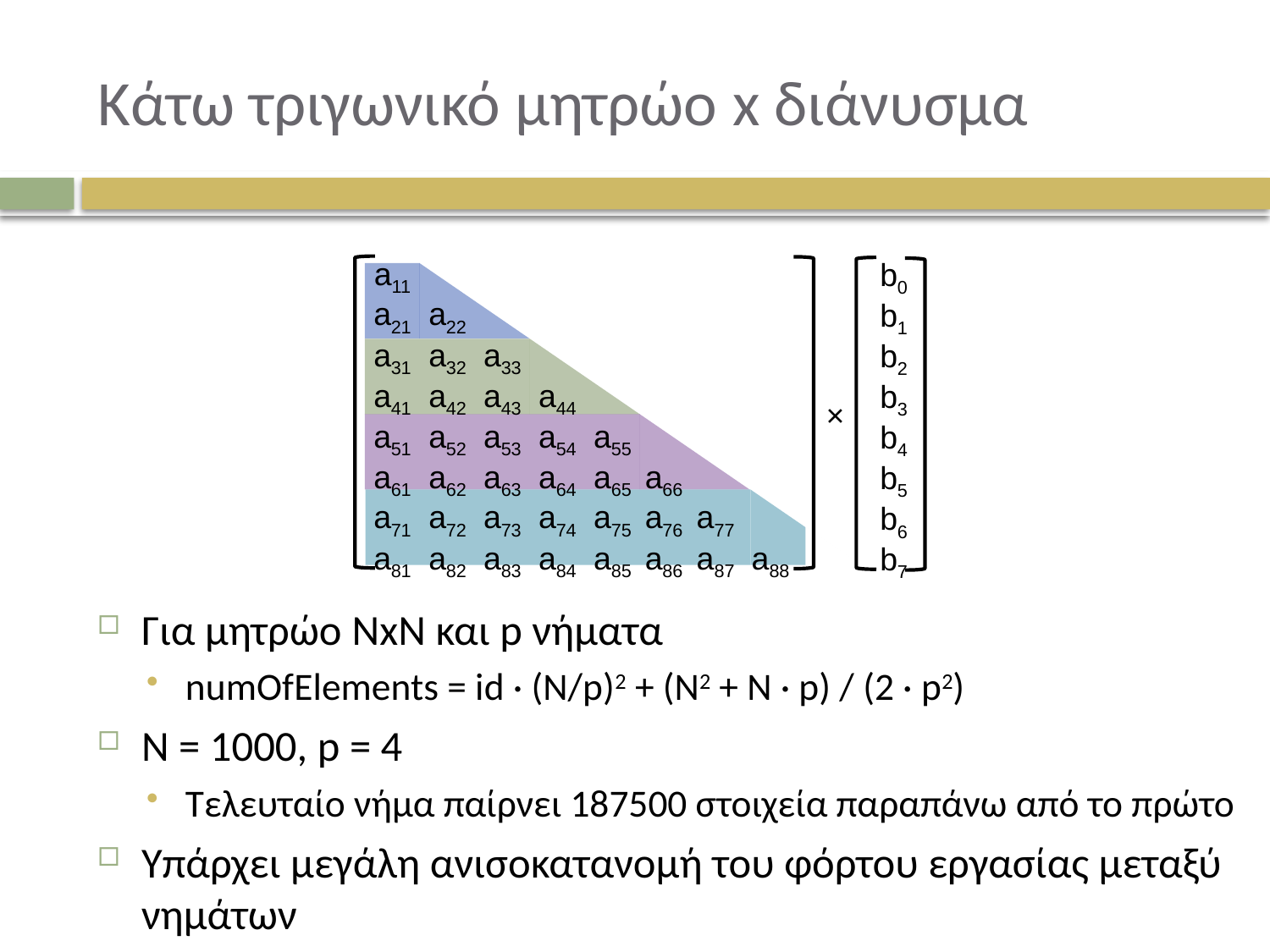

# Κάτω τριγωνικό μητρώο x διάνυσμα

| a11 |  |  |  |  |  |  |  |
| --- | --- | --- | --- | --- | --- | --- | --- |
| a21 | a22 |  |  |  |  |  |  |
| a31 | a32 | a33 |  |  |  |  |  |
| a41 | a42 | a43 | a44 |  |  |  |  |
| a51 | a52 | a53 | a54 | a55 |  |  |  |
| a61 | a62 | a63 | a64 | a65 | a66 |  |  |
| a71 | a72 | a73 | a74 | a75 | a76 | a77 |  |
| a81 | a82 | a83 | a84 | a85 | a86 | a87 | a88 |

×

| b0 |
| --- |
| b1 |
| b2 |
| b3 |
| b4 |
| b5 |
| b6 |
| b7 |

Για μητρώο NxN και p νήματα
numOfElements = id · (N/p)2 + (N2 + N · p) / (2 · p2)
N = 1000, p = 4
Τελευταίο νήμα παίρνει 187500 στοιχεία παραπάνω από το πρώτο
Υπάρχει μεγάλη ανισοκατανομή του φόρτου εργασίας μεταξύ νημάτων